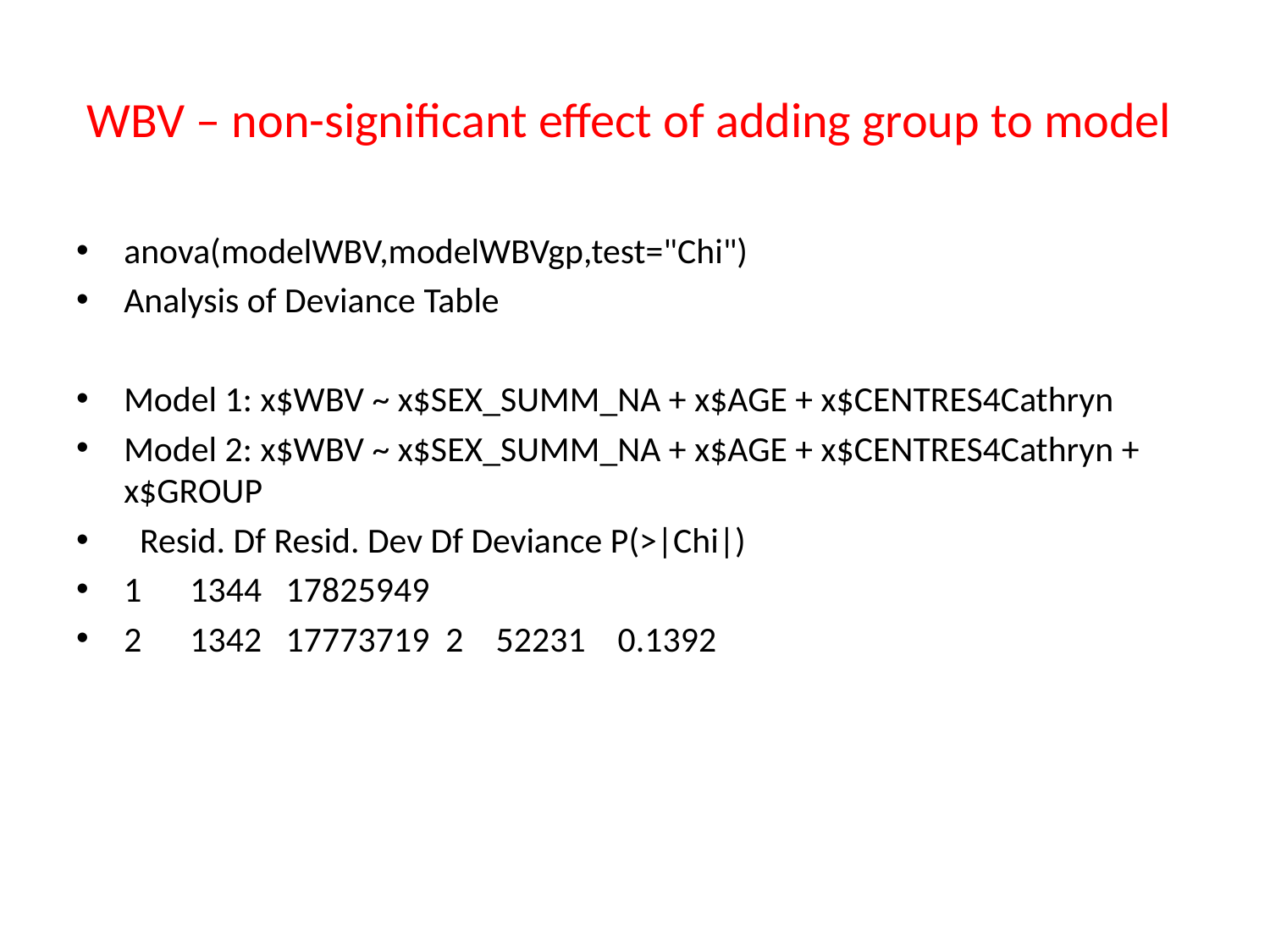

# WBV – non-significant effect of adding group to model
anova(modelWBV,modelWBVgp,test="Chi")
Analysis of Deviance Table

Model 1: x$WBV ~ x$SEX_SUMM_NA + x$AGE + x$CENTRES4Cathryn
Model 2: x$WBV ~ x$SEX_SUMM_NA + x$AGE + x$CENTRES4Cathryn + x$GROUP
  Resid. Df Resid. Dev Df Deviance P(>|Chi|)
1      1344   17825949
2      1342   17773719  2    52231    0.1392